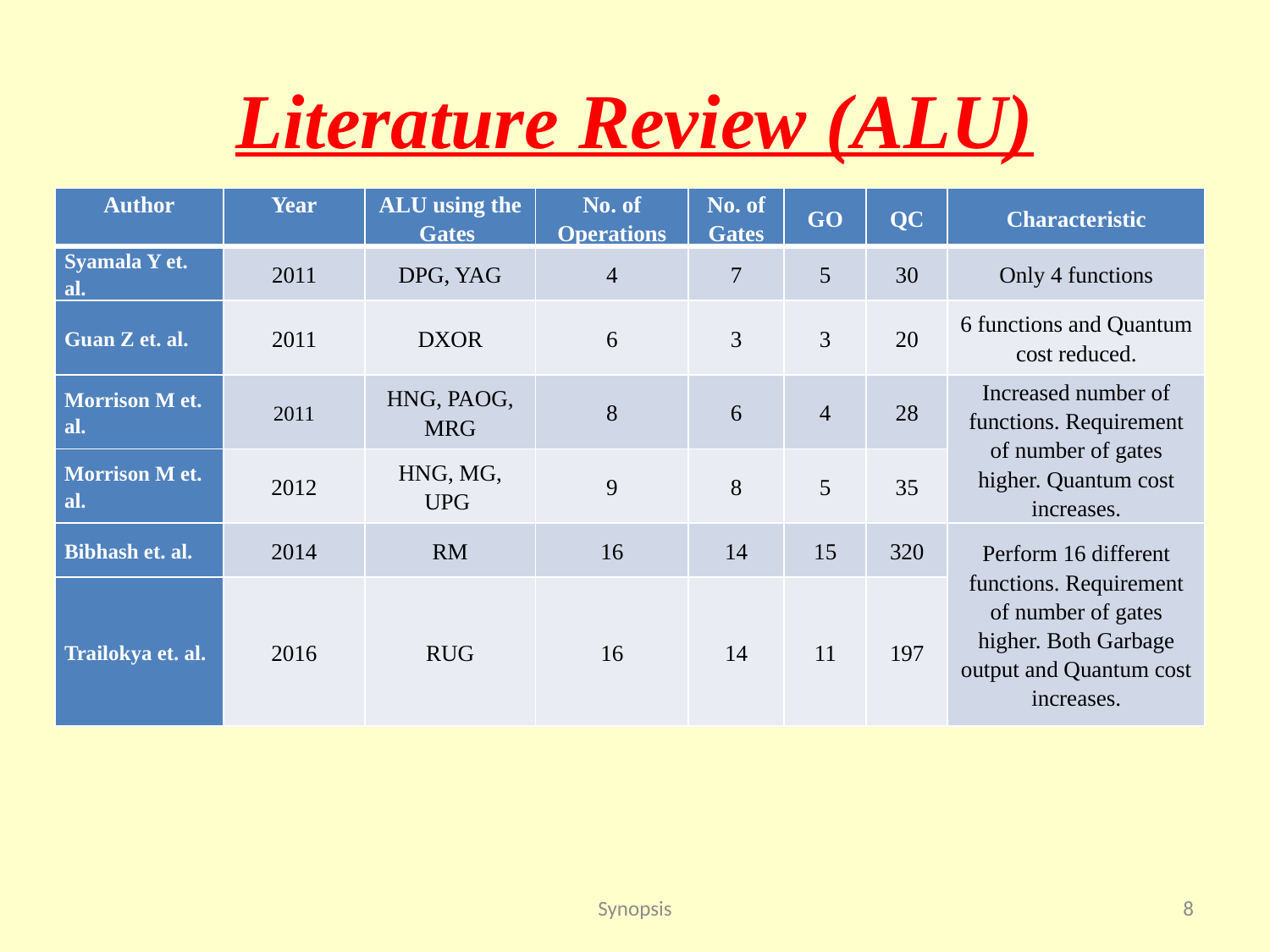

# Literature Review (ALU)
| Author | Year | ALU using the Gates | No. of Operations | No. of Gates | GO | QC | Characteristic |
| --- | --- | --- | --- | --- | --- | --- | --- |
| Syamala Y et. al. | 2011 | DPG, YAG | 4 | 7 | 5 | 30 | Only 4 functions |
| Guan Z et. al. | 2011 | DXOR | 6 | 3 | 3 | 20 | 6 functions and Quantum cost reduced. |
| Morrison M et. al. | 2011 | HNG, PAOG, MRG | 8 | 6 | 4 | 28 | Increased number of functions. Requirement of number of gates higher. Quantum cost increases. |
| Morrison M et. al. | 2012 | HNG, MG, UPG | 9 | 8 | 5 | 35 |  |
| Bibhash et. al. | 2014 | RM | 16 | 14 | 15 | 320 | Perform 16 different functions. Requirement of number of gates higher. Both Garbage output and Quantum cost increases. |
| Trailokya et. al. | 2016 | RUG | 16 | 14 | 11 | 197 |  |
Synopsis
8